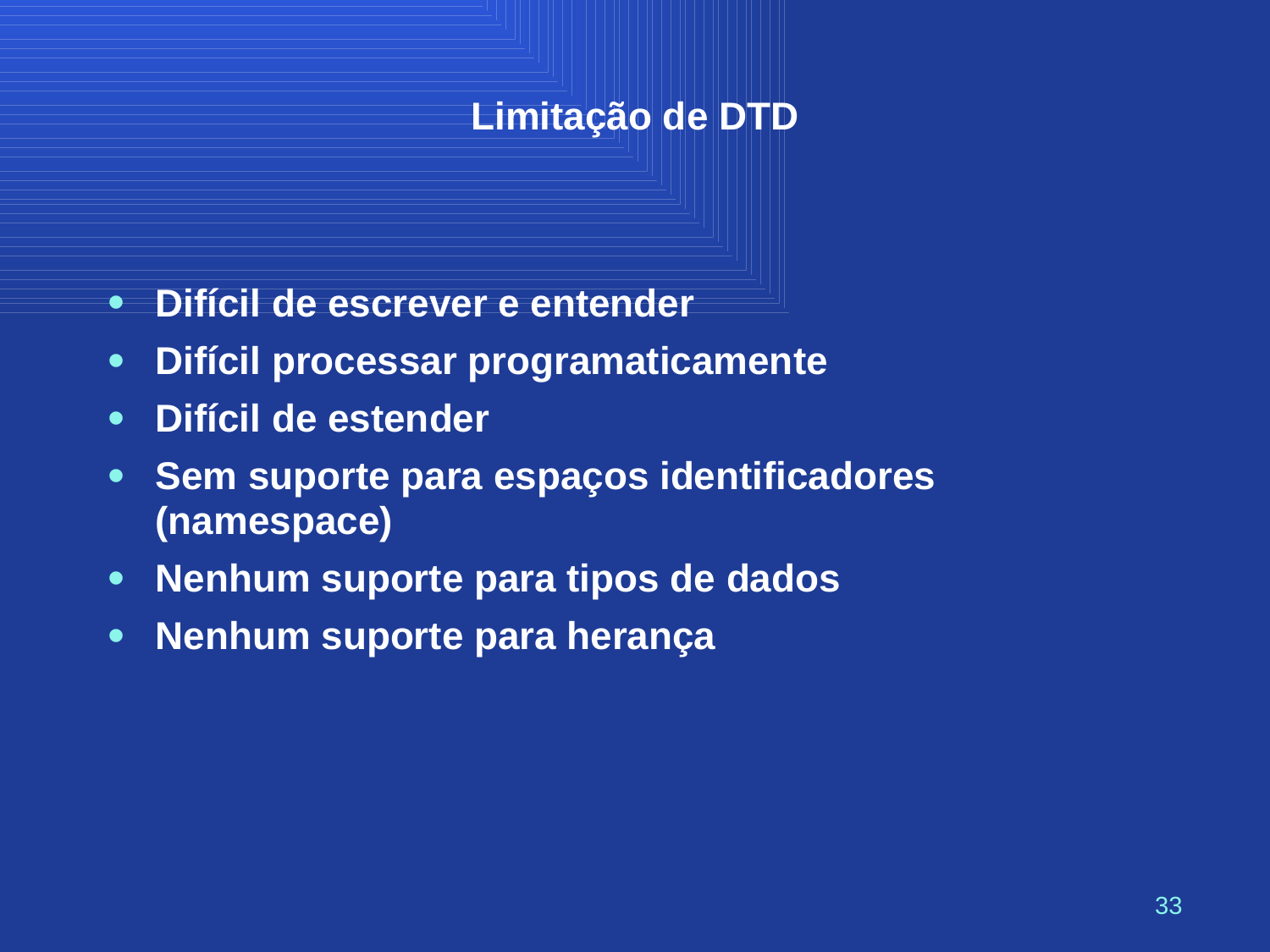

# Limitação de DTD
Difícil de escrever e entender
Difícil processar programaticamente
Difícil de estender
Sem suporte para espaços identificadores (namespace)
Nenhum suporte para tipos de dados
Nenhum suporte para herança